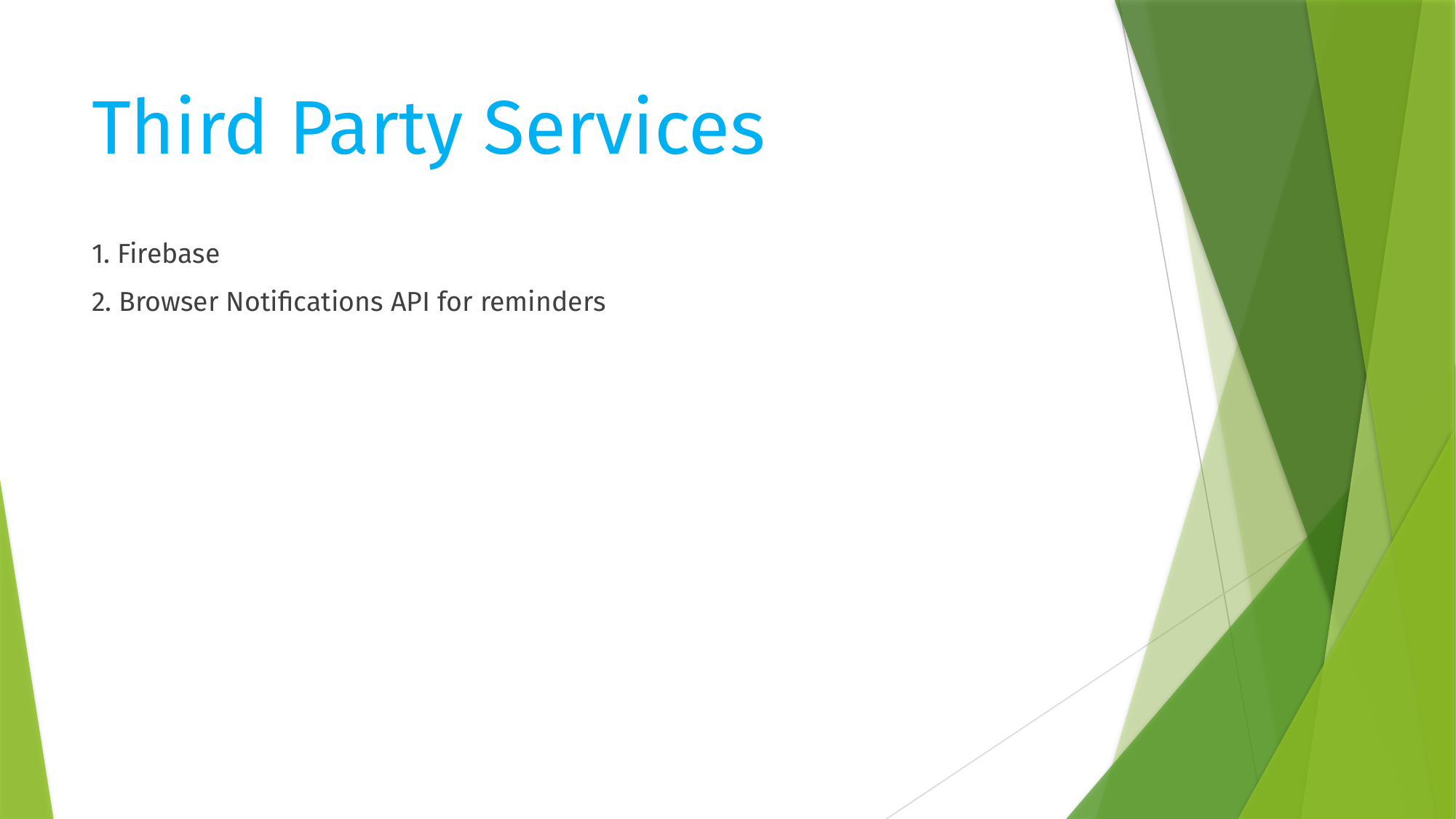

# Third Party Services
1. Firebase
2. Browser Notifications API for reminders